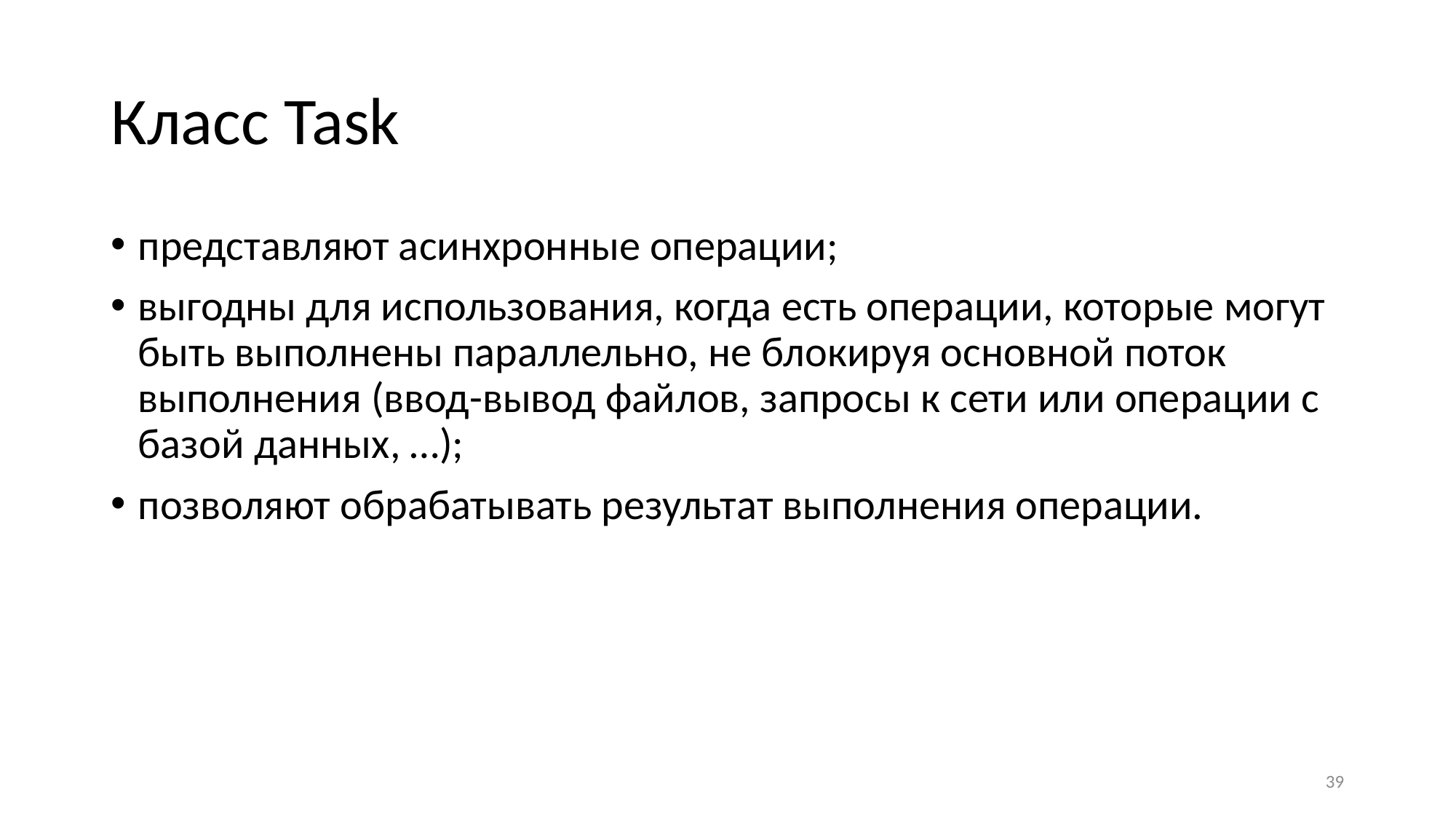

# Класс Task
представляют асинхронные операции;
выгодны для использования, когда есть операции, которые могут быть выполнены параллельно, не блокируя основной поток выполнения (ввод-вывод файлов, запросы к сети или операции с базой данных, …);
позволяют обрабатывать результат выполнения операции.

39